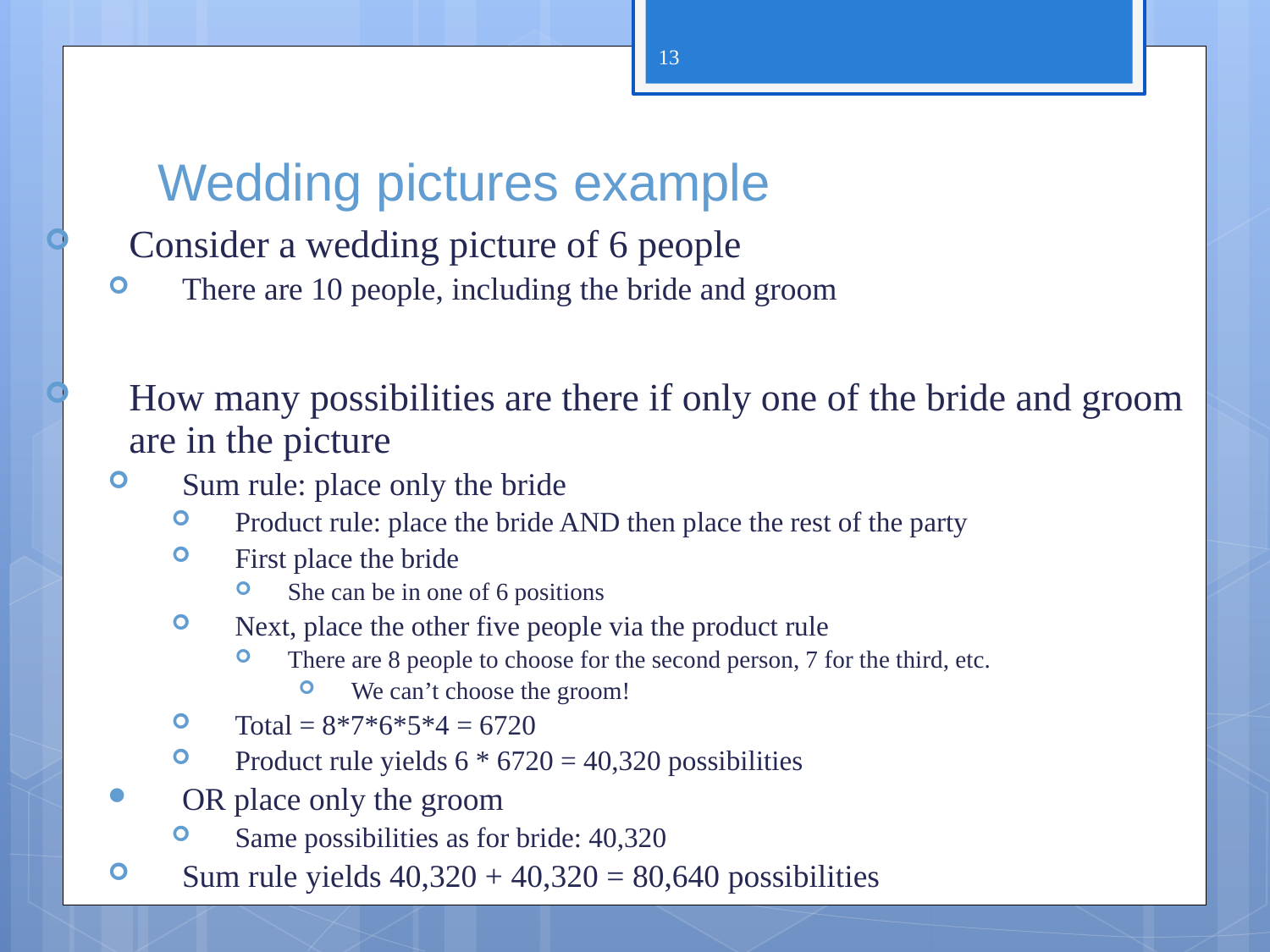

13
# Wedding pictures example
Consider a wedding picture of 6 people
There are 10 people, including the bride and groom

How many possibilities are there if only one of the bride and groom are in the picture
Sum rule: place only the bride
Product rule: place the bride AND then place the rest of the party
First place the bride
She can be in one of 6 positions
Next, place the other five people via the product rule
There are 8 people to choose for the second person, 7 for the third, etc.
We can’t choose the groom!
Total = 8*7*6*5*4 = 6720
Product rule yields 6 * 6720 = 40,320 possibilities
OR place only the groom
Same possibilities as for bride: 40,320
Sum rule yields 40,320 + 40,320 = 80,640 possibilities